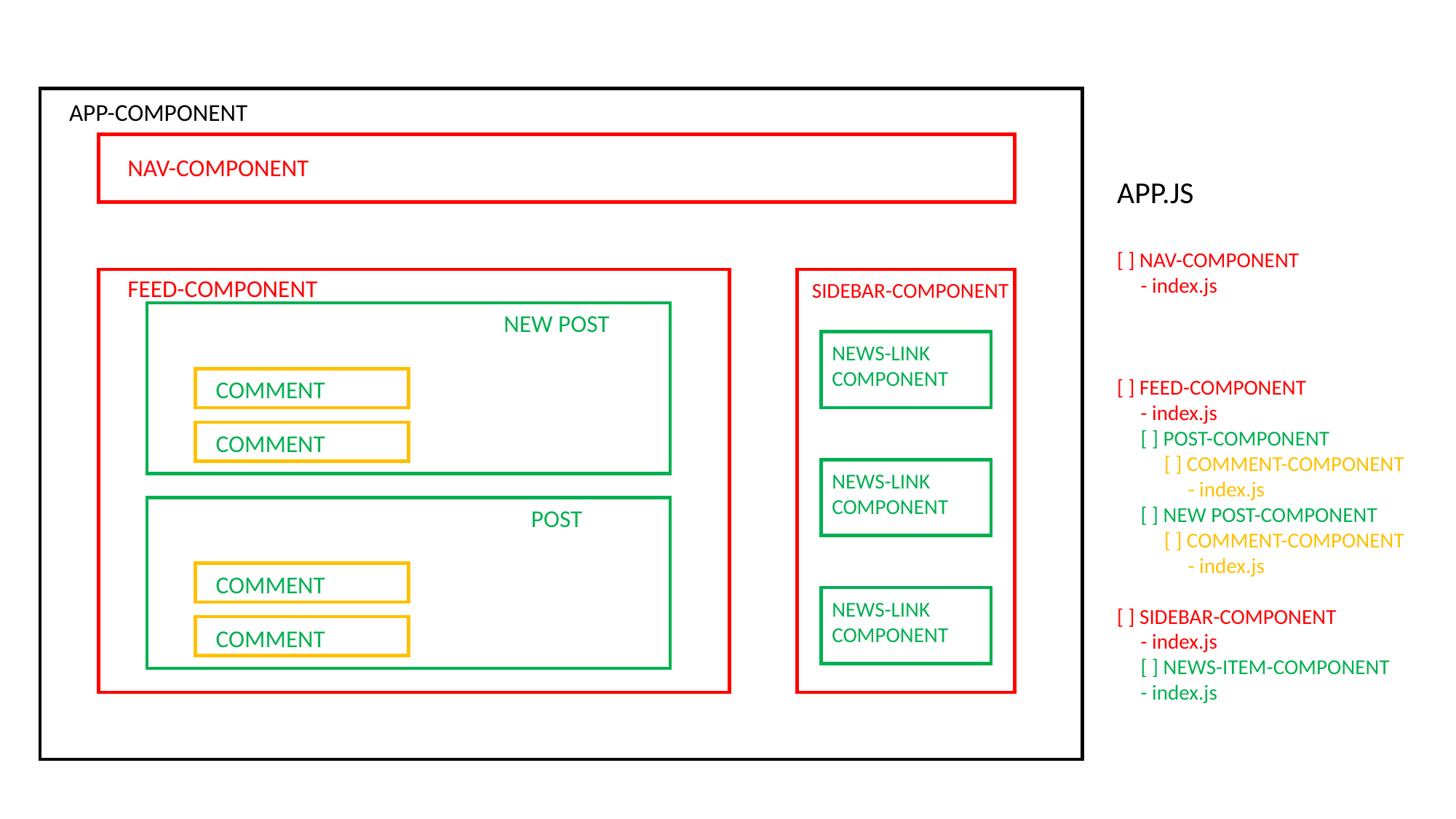

APP-COMPONENT

NAV-COMPONENT
FEED-COMPONENT

SIDEBAR-COMPONENT

NEW POST

NEWS-LINK
COMPONENT
COMMENT

COMMENT

NEWS-LINK
COMPONENT
POST

COMMENT

NEWS-LINK
COMPONENT

COMMENT
APP.JS

[ ] NAV-COMPONENT
     - index.js

[ ] FEED-COMPONENT
     - index.js
     [ ] POST-COMPONENT
          [ ] COMMENT-COMPONENT
               - index.js
     [ ] NEW POST-COMPONENT
          [ ] COMMENT-COMPONENT
               - index.js

[ ] SIDEBAR-COMPONENT
     - index.js
     [ ] NEWS-ITEM-COMPONENT
     - index.js